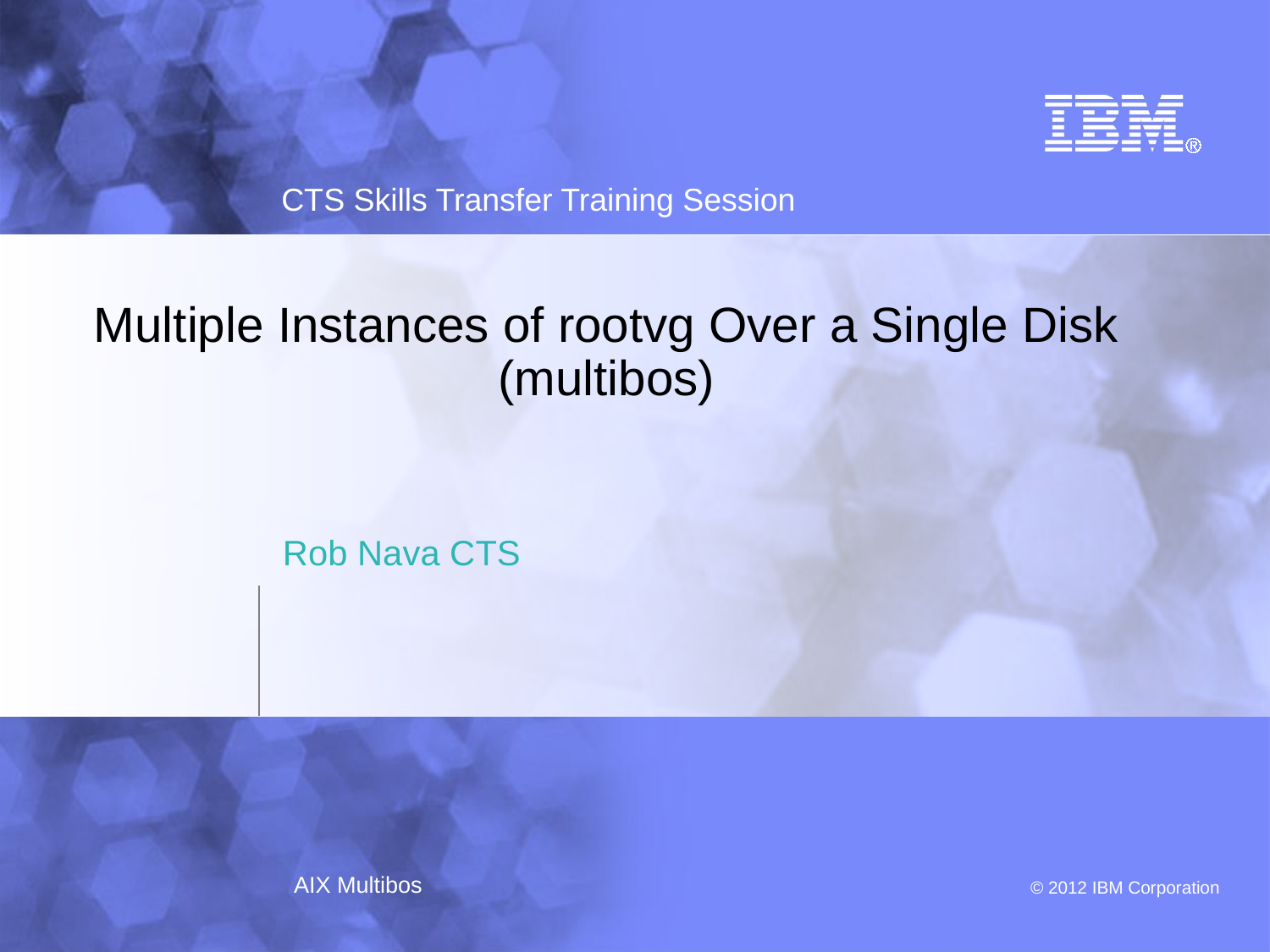

# Multiple Instances of rootvg Over a Single Disk (multibos)
Rob Nava CTS
AIX Multibos